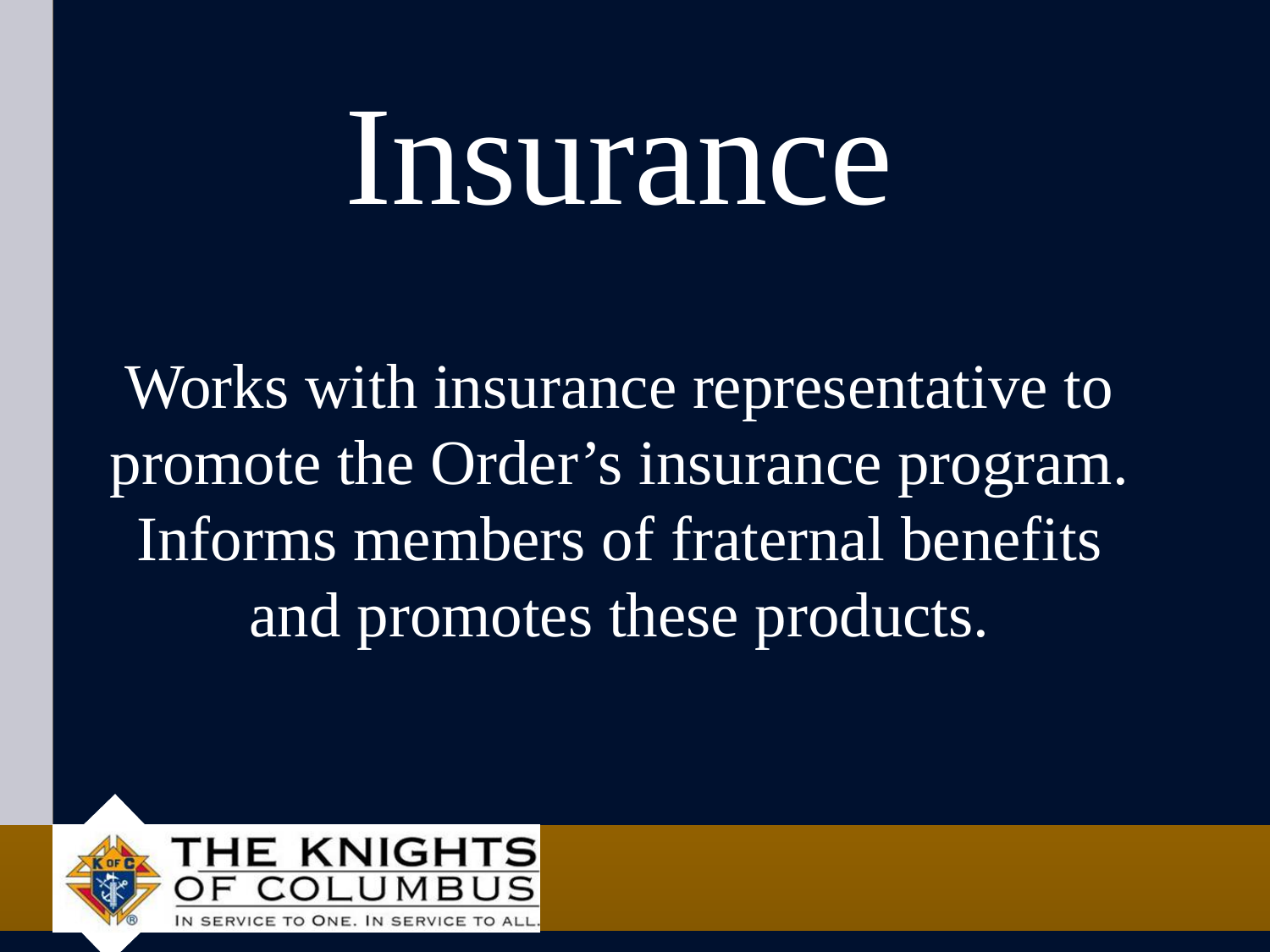

# Insurance
Works with insurance representative to promote the Order’s insurance program. Informs members of fraternal benefits and promotes these products.